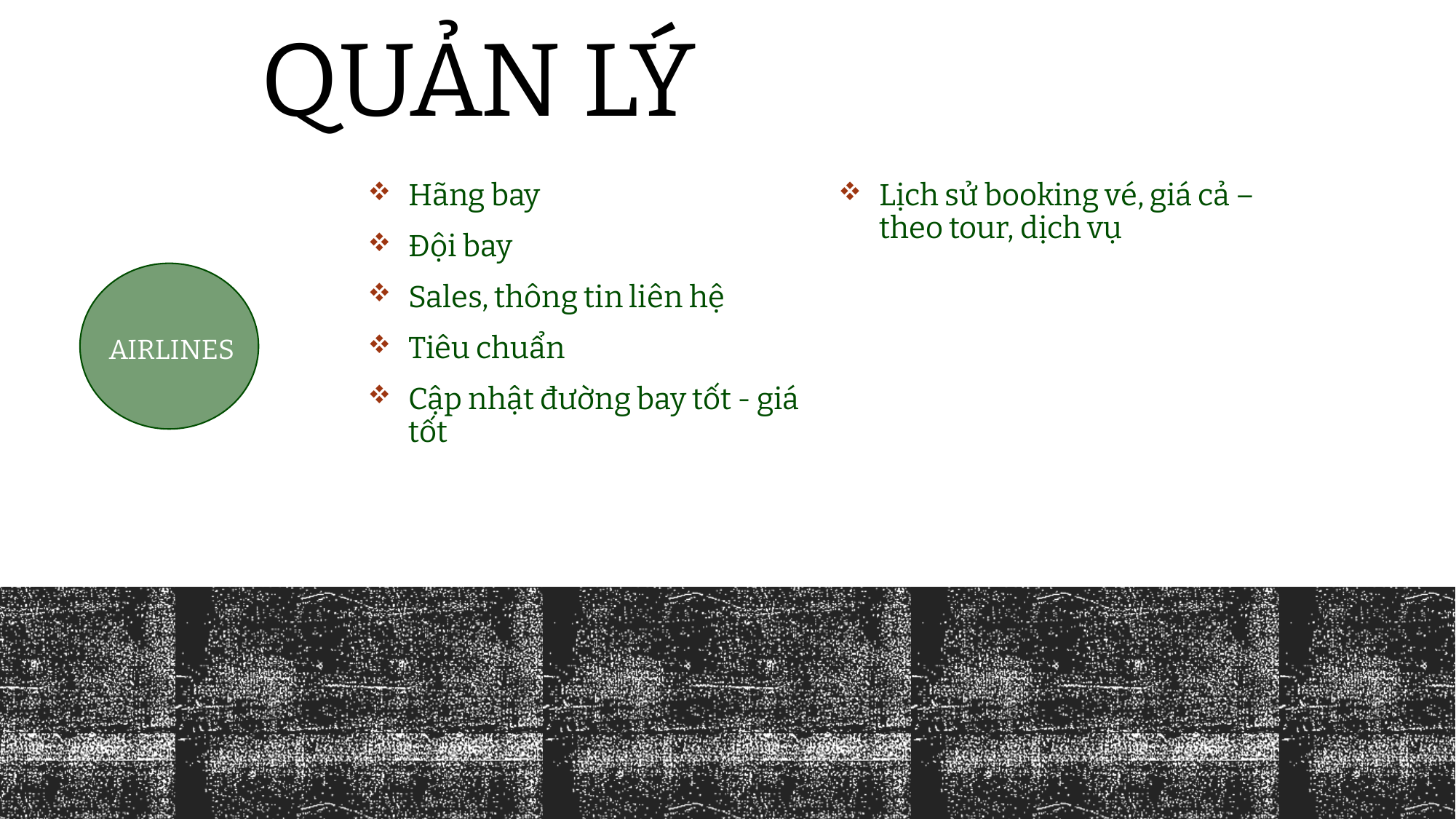

# QUẢN LÝ
Hãng bay
Đội bay
Sales, thông tin liên hệ
Tiêu chuẩn
Cập nhật đường bay tốt - giá tốt

Lịch sử booking vé, giá cả – theo tour, dịch vụ

AIRLINES